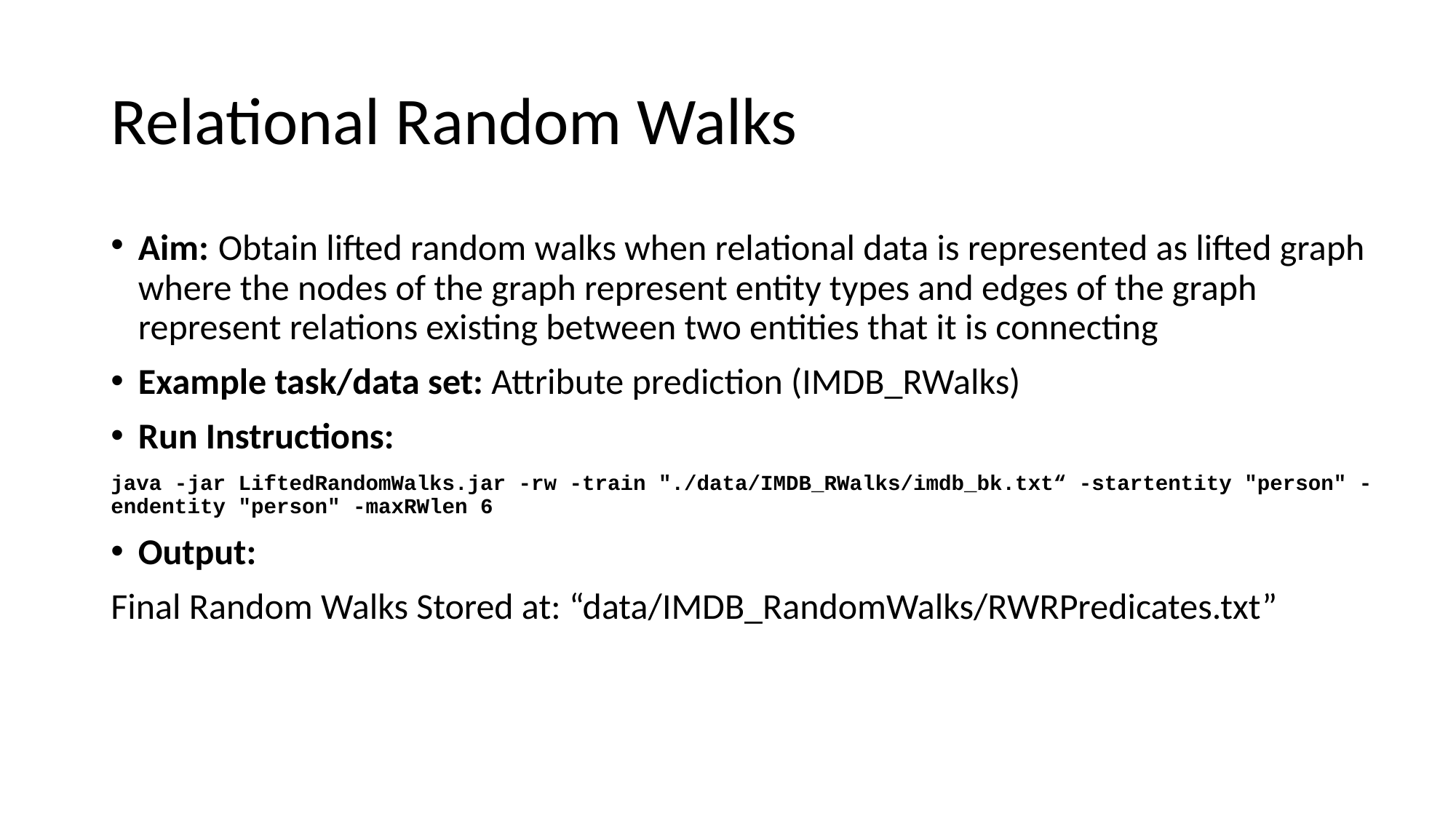

# Relational Random Walks
Aim: Obtain lifted random walks when relational data is represented as lifted graph where the nodes of the graph represent entity types and edges of the graph represent relations existing between two entities that it is connecting
Example task/data set: Attribute prediction (IMDB_RWalks)
Run Instructions:
java -jar LiftedRandomWalks.jar -rw -train "./data/IMDB_RWalks/imdb_bk.txt“ -startentity "person" -endentity "person" -maxRWlen 6
Output:
Final Random Walks Stored at: “data/IMDB_RandomWalks/RWRPredicates.txt”